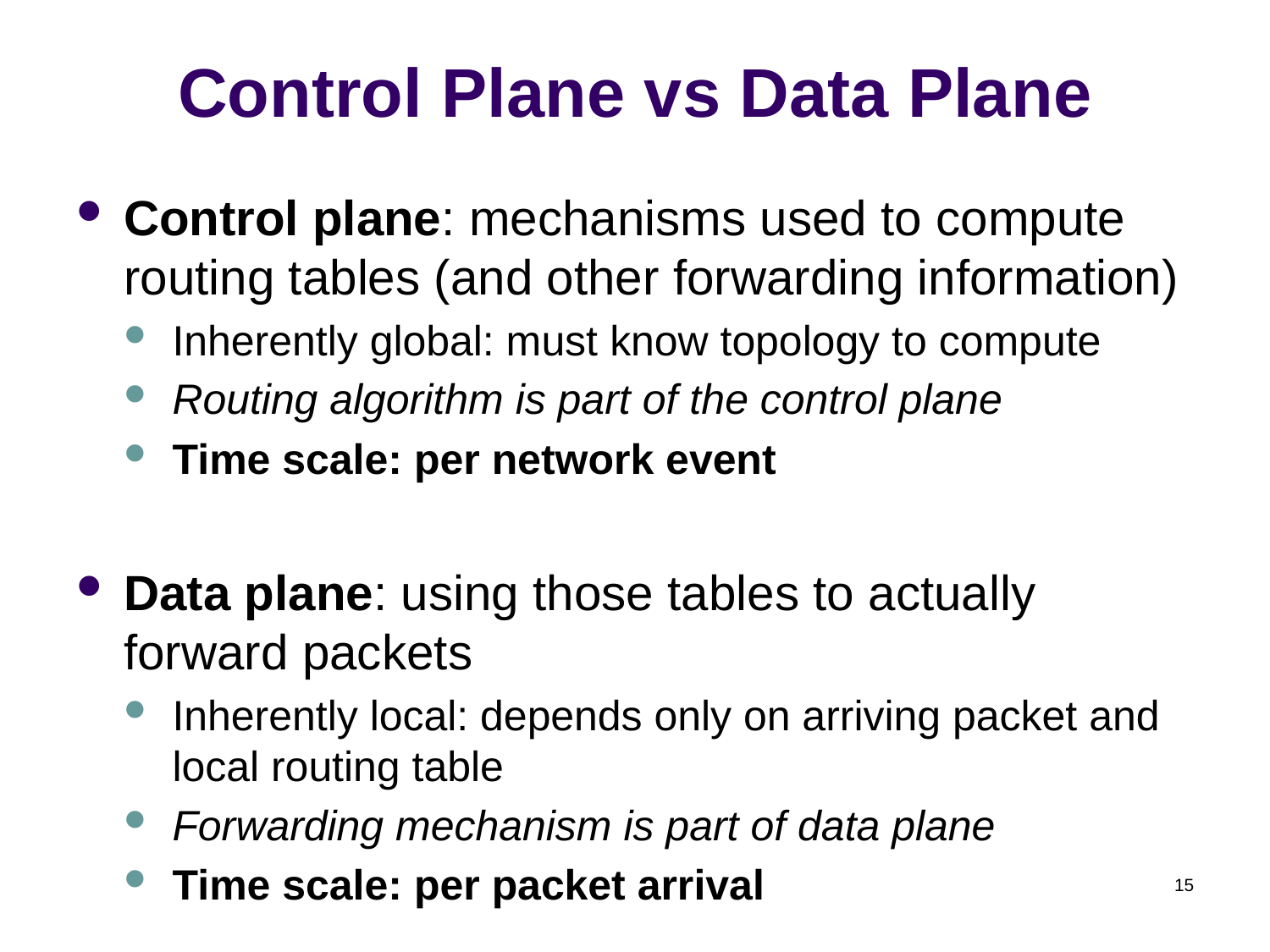

# Control Plane vs Data Plane
Control plane: mechanisms used to compute routing tables (and other forwarding information)
Inherently global: must know topology to compute
Routing algorithm is part of the control plane
Time scale: per network event

Data plane: using those tables to actually forward packets
Inherently local: depends only on arriving packet and local routing table
Forwarding mechanism is part of data plane
Time scale: per packet arrival
15